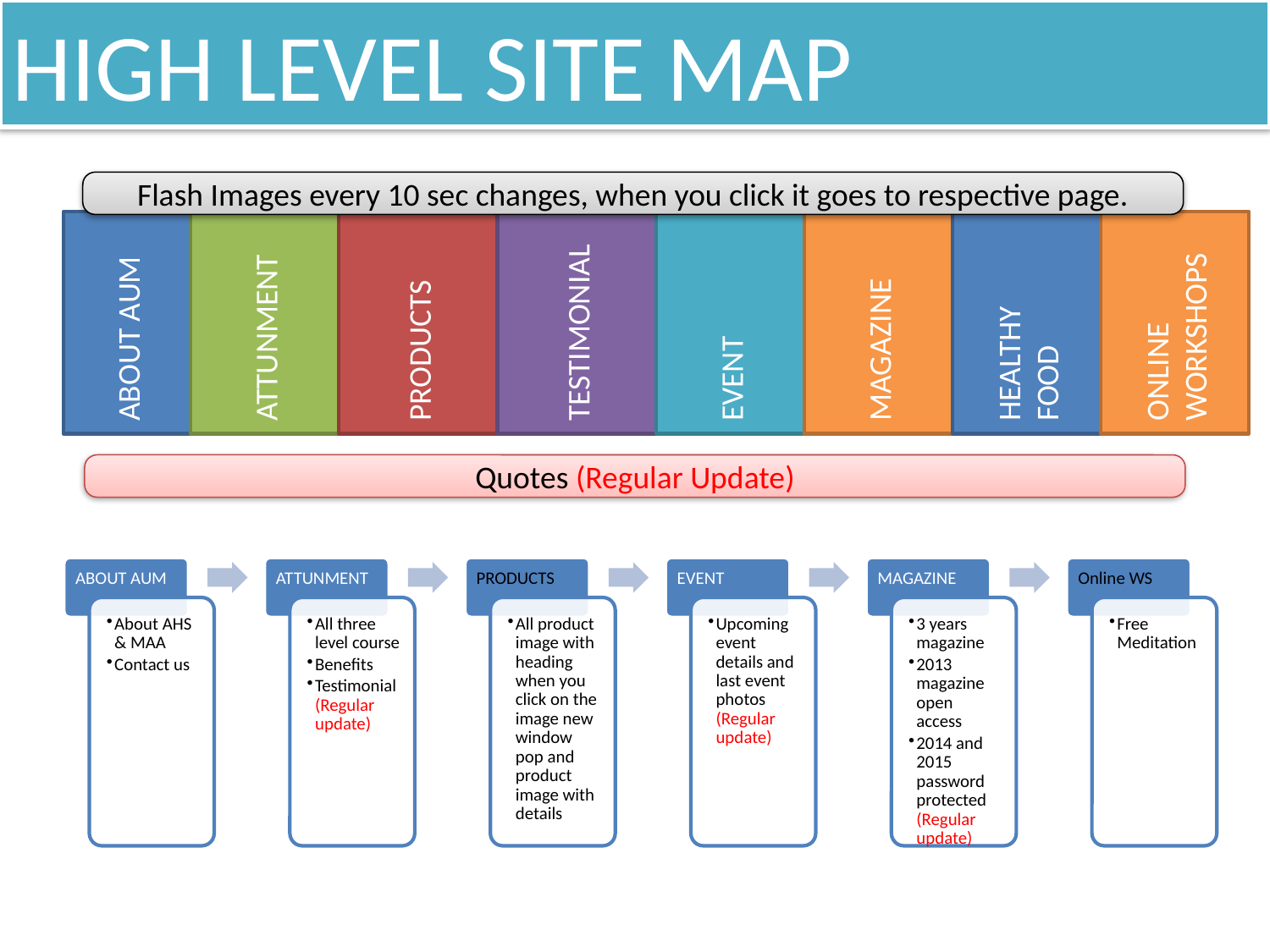

HIGH LEVEL SITE MAP
Flash Images every 10 sec changes, when you click it goes to respective page.
ABOUT AUM
ATTUNMENT
PRODUCTS
TESTIMONIAL
EVENT
MAGAZINE
HEALTHY FOOD
ONLINE WORKSHOPS
Quotes (Regular Update)
ABOUT AUM
About AHS & MAA
Contact us

ATTUNMENT
All three level course
Benefits
Testimonial (Regular update)

PRODUCTS
All product image with heading when you click on the image new window pop and product image with details

EVENT
Upcoming event details and last event photos (Regular update)

MAGAZINE
3 years magazine
2013 magazine open access
2014 and 2015 password protected (Regular update)

Online WS
Free Meditation